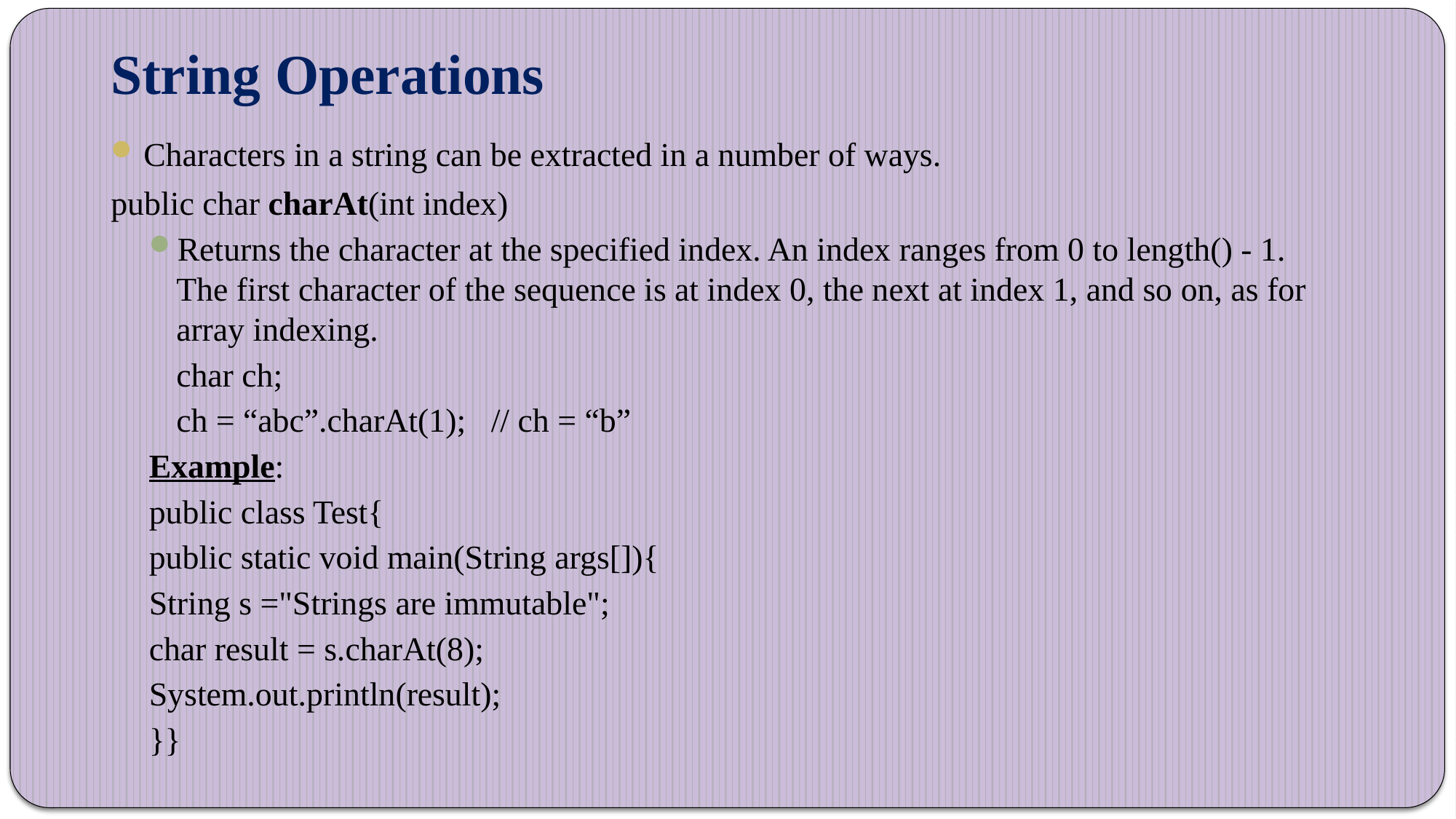

# String Operations
Characters in a string can be extracted in a number of ways.
public char charAt(int index)
Returns the character at the specified index. An index ranges from 0 to length() - 1. The first character of the sequence is at index 0, the next at index 1, and so on, as for array indexing.
	char ch;
	ch = “abc”.charAt(1);   // ch = “b”
Example:
public class Test{
public static void main(String args[]){
String s ="Strings are immutable";
char result = s.charAt(8);
System.out.println(result);
}}